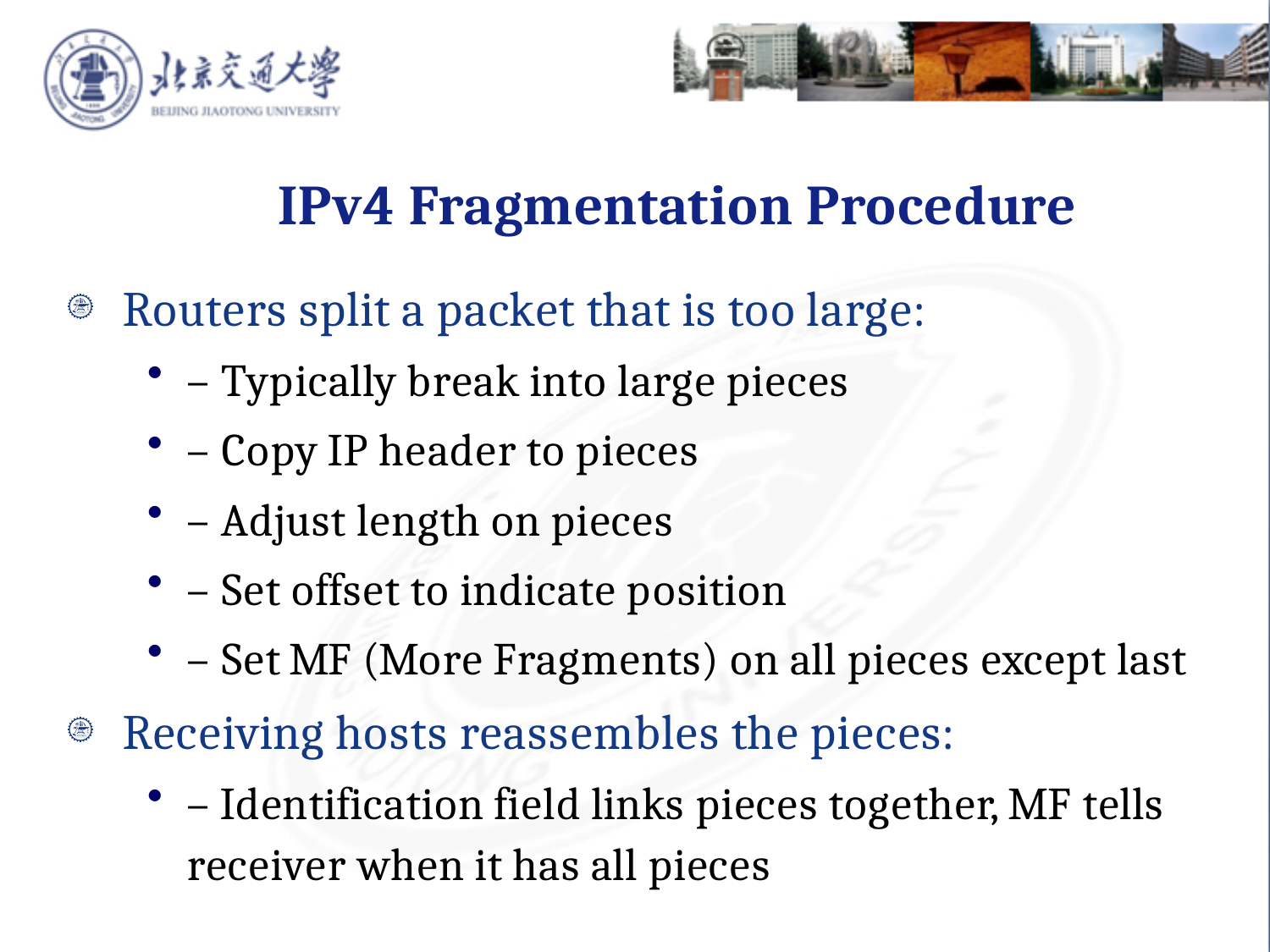

IPv4 Fragmentation Procedure
Routers split a packet that is too large:
– Typically break into large pieces
– Copy IP header to pieces
– Adjust length on pieces
– Set offset to indicate position
– Set MF (More Fragments) on all pieces except last
Receiving hosts reassembles the pieces:
– Identification field links pieces together, MF tells receiver when it has all pieces